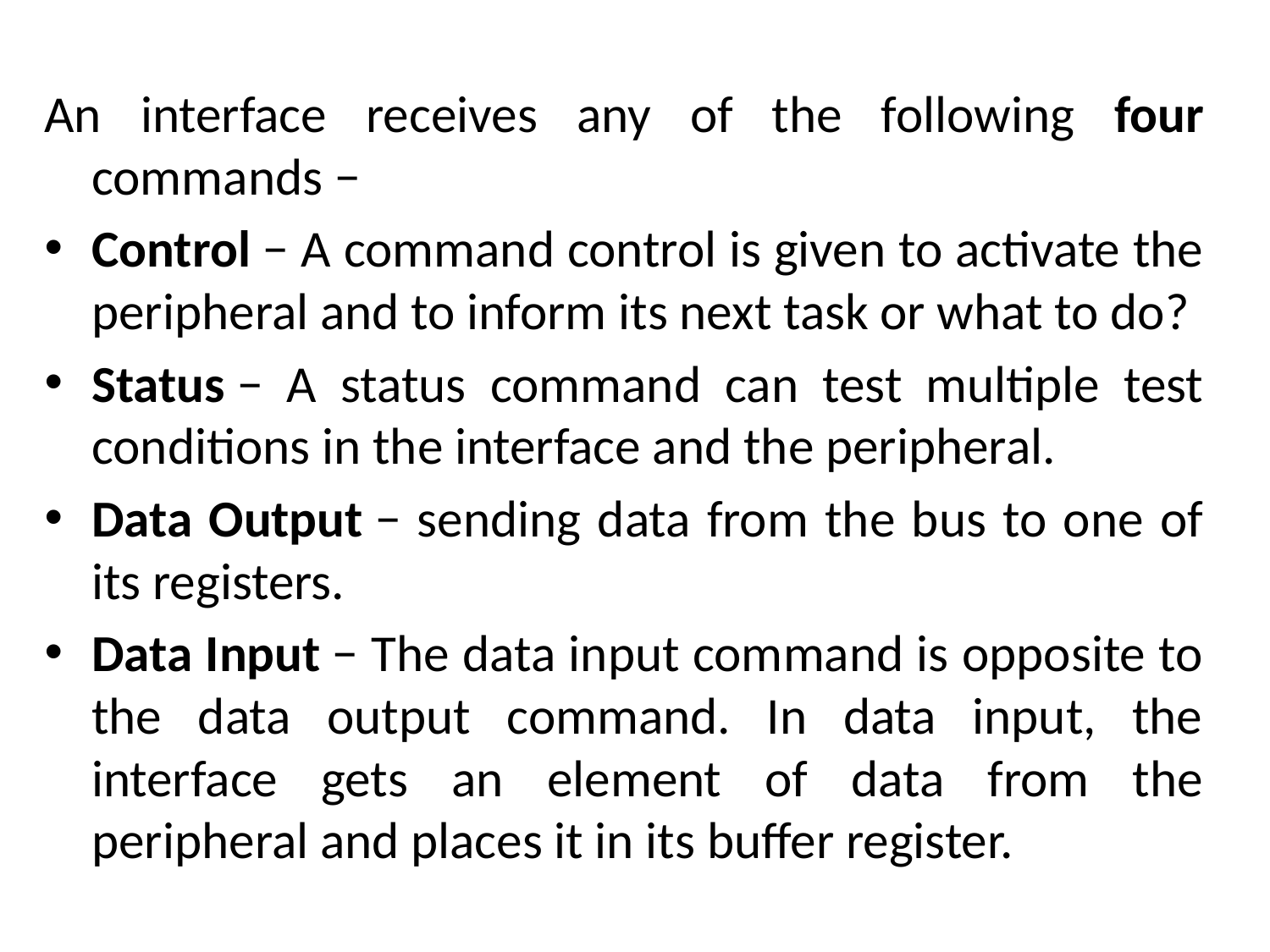

An interface receives any of the following four commands −
Control − A command control is given to activate the peripheral and to inform its next task or what to do?
Status − A status command can test multiple test conditions in the interface and the peripheral.
Data Output − sending data from the bus to one of its registers.
Data Input − The data input command is opposite to the data output command. In data input, the interface gets an element of data from the peripheral and places it in its buffer register.